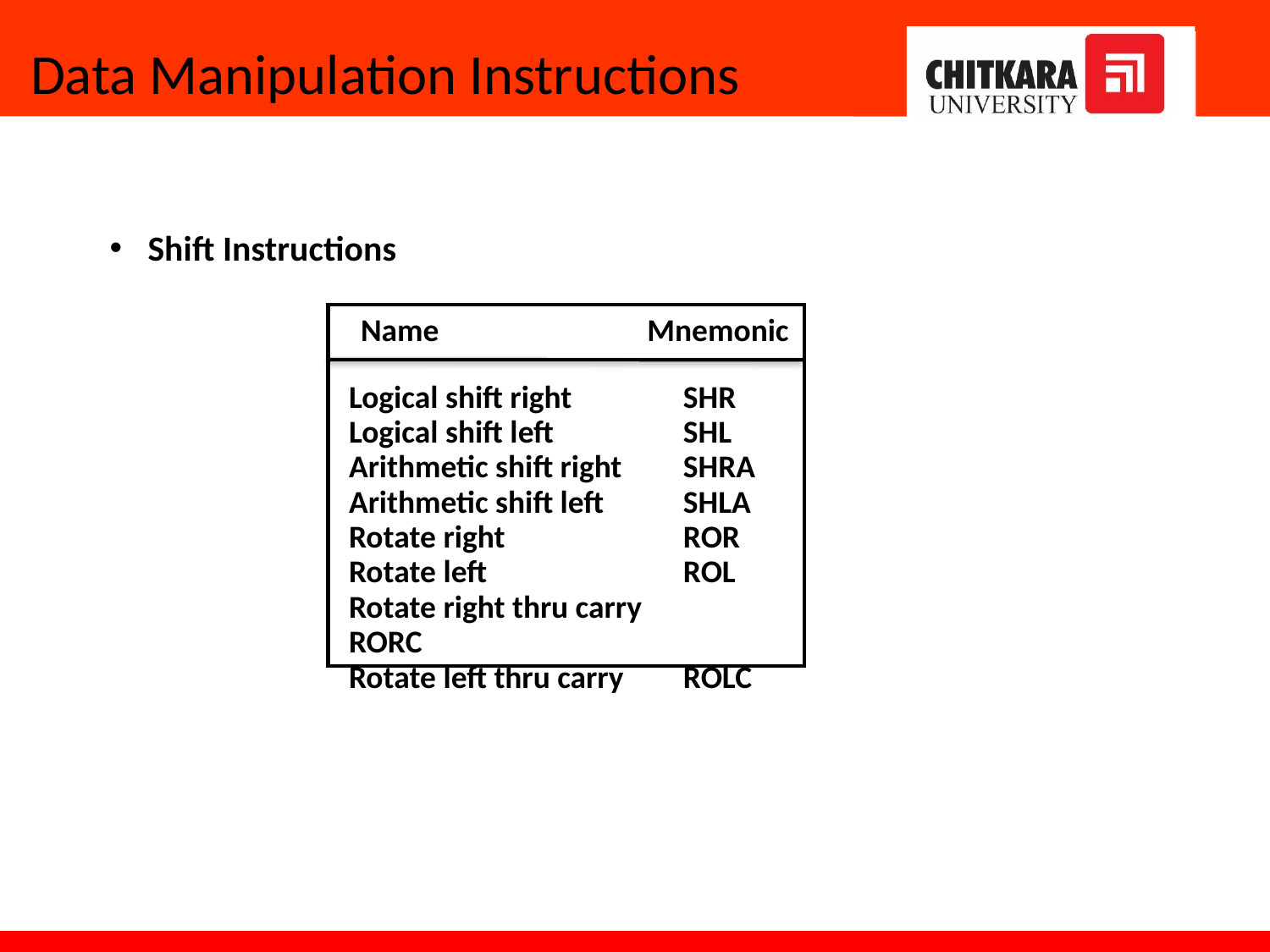

Data Manipulation Instructions
 Shift Instructions

Name                             Mnemonic

Logical shift right	        SHR
Logical shift left	        SHL
Arithmetic shift right	        SHRA
Arithmetic shift left	        SHLA
Rotate right	        ROR
Rotate left	        ROL
Rotate right thru carry	     RORC
Rotate left thru carry	        ROLC